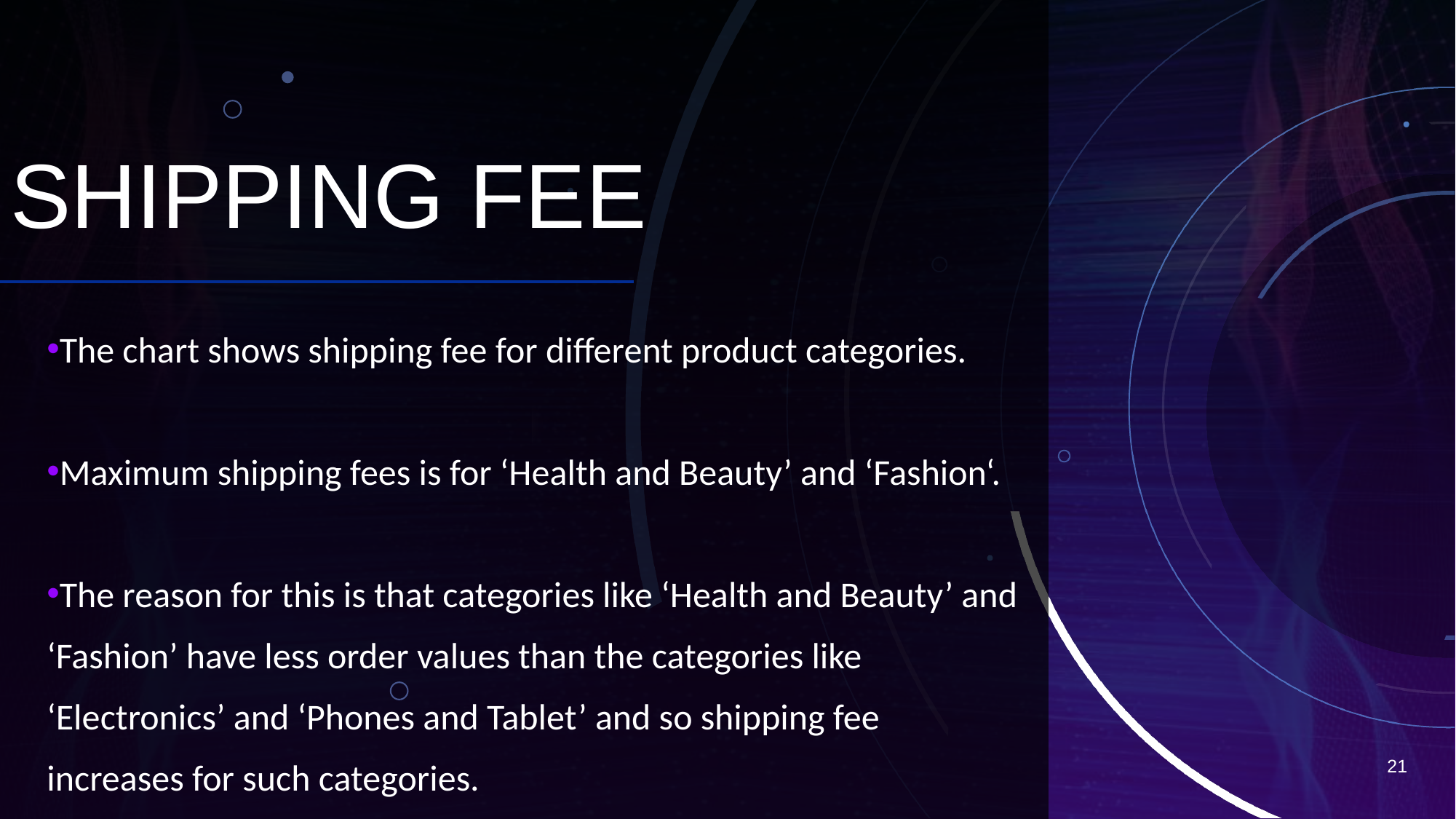

# SHIPPING FEE
The chart shows shipping fee for different product categories.

Maximum shipping fees is for ‘Health and Beauty’ and ‘Fashion‘.

The reason for this is that categories like ‘Health and Beauty’ and ‘Fashion’ have less order values than the categories like ‘Electronics’ and ‘Phones and Tablet’ and so shipping fee increases for such categories.

21